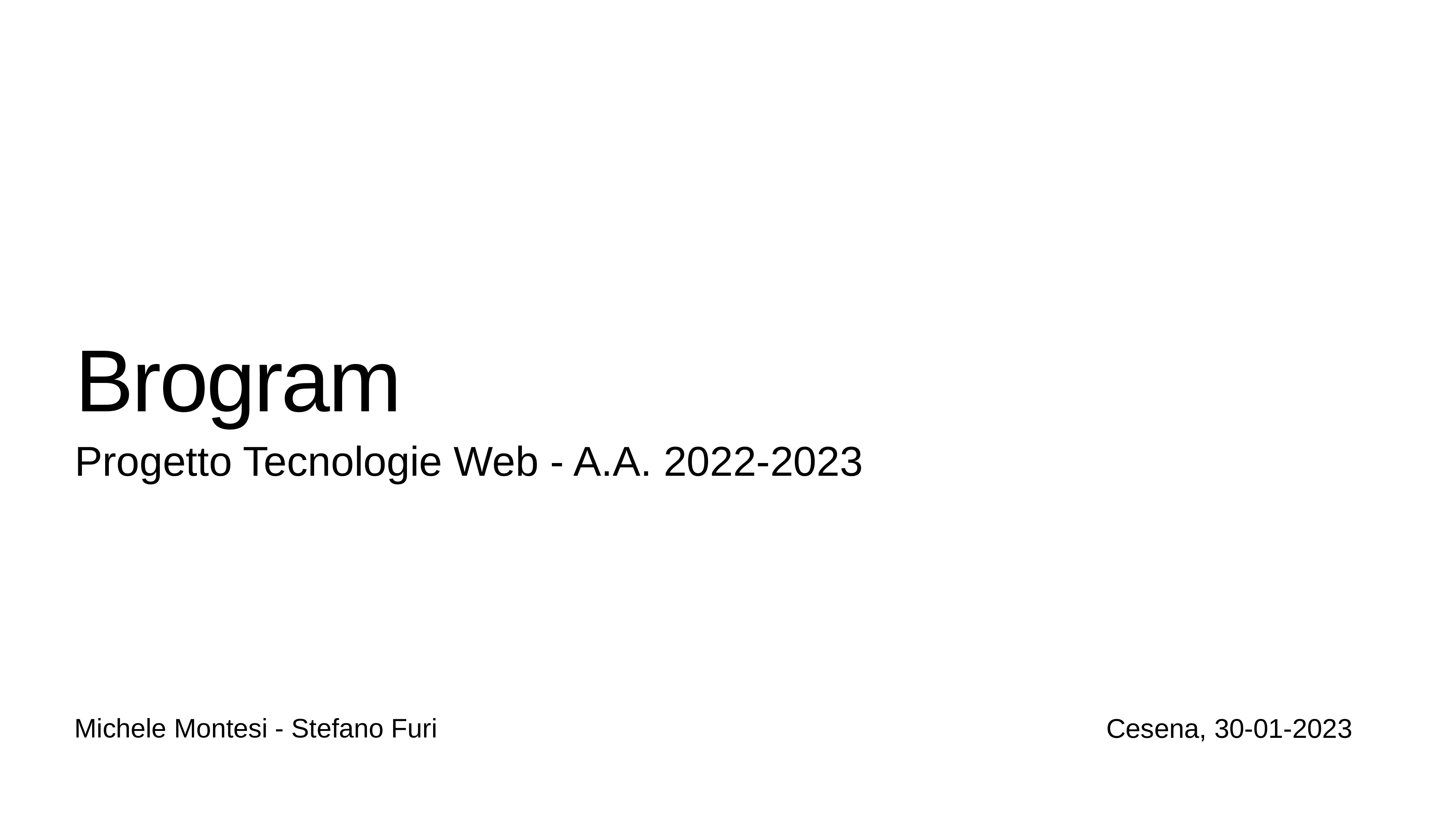

# Brogram
Progetto Tecnologie Web - A.A. 2022-2023
Michele Montesi - Stefano Furi
Cesena, 30-01-2023